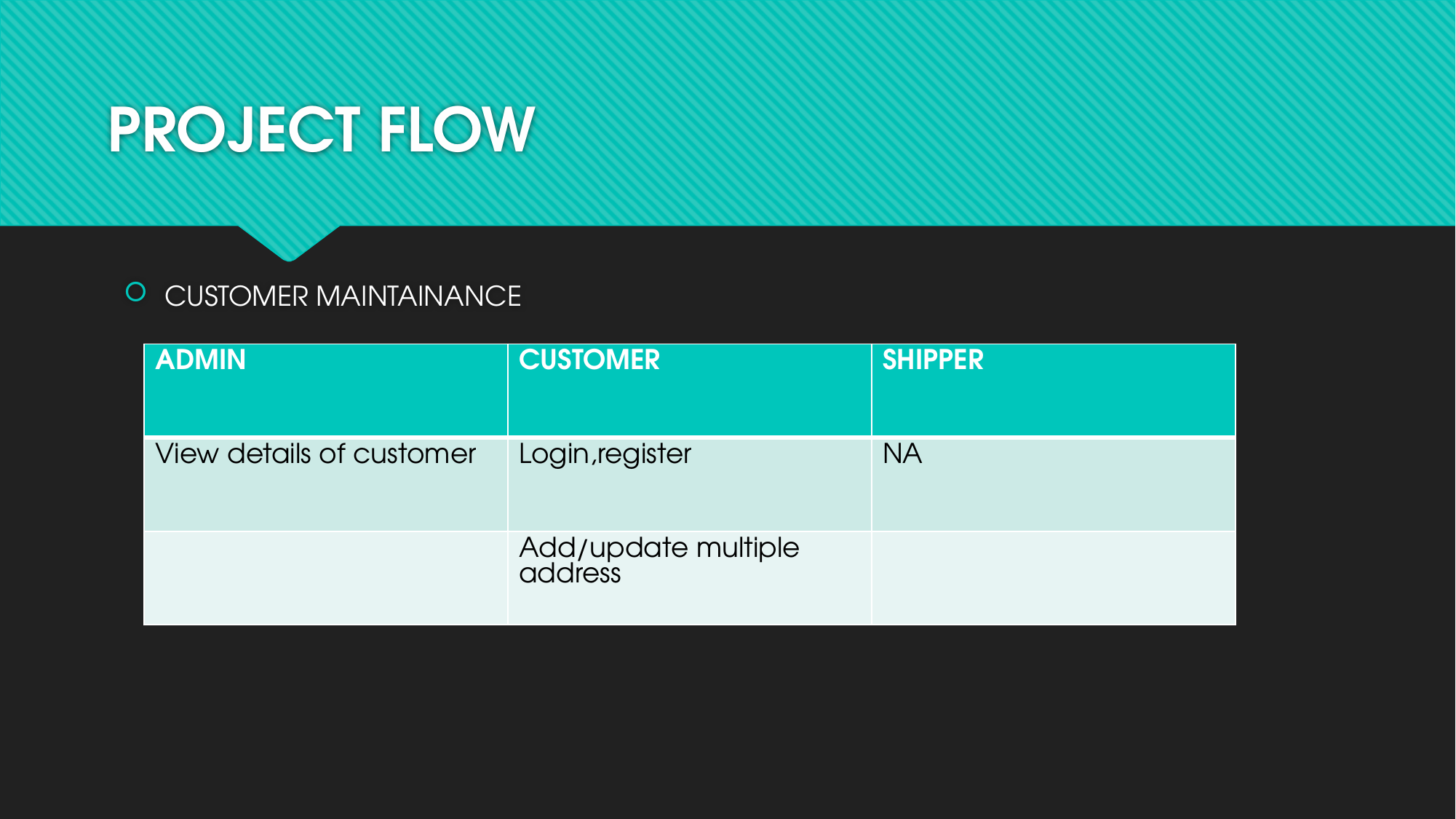

# PROJECT FLOW
CUSTOMER MAINTAINANCE

| ADMIN | CUSTOMER | SHIPPER |
| --- | --- | --- |
| View details of customer | Login,register | NA |
|  | Add/update multiple address |  |